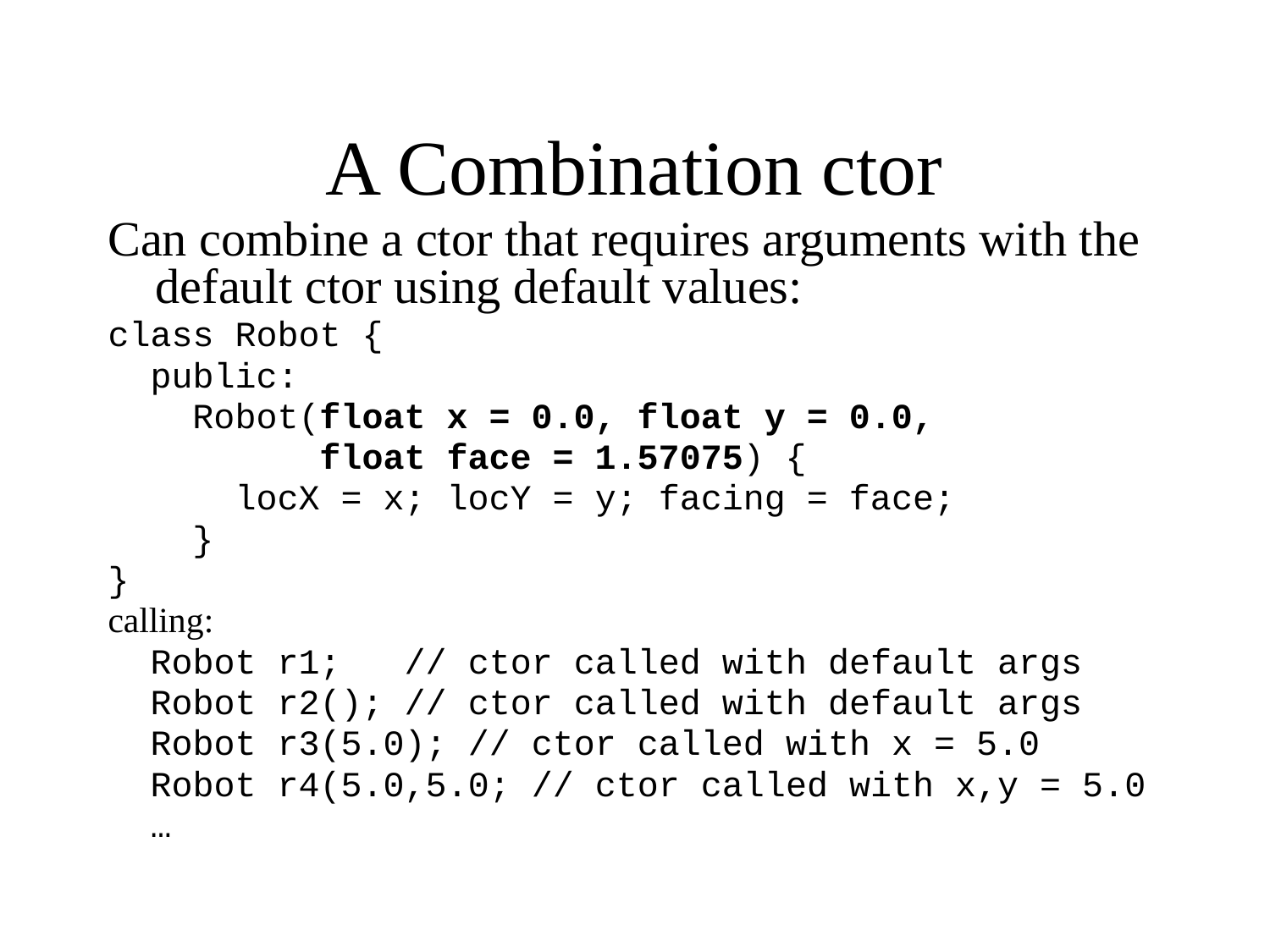

# A Combination ctor
Can combine a ctor that requires arguments with the default ctor using default values:
class Robot {
  public:
    Robot(float x = 0.0, float y = 0.0,
          float face = 1.57075) {
      locX = x; locY = y; facing = face;
    }
}
calling:
  Robot r1;   // ctor called with default args
  Robot r2(); // ctor called with default args
  Robot r3(5.0); // ctor called with x = 5.0
  Robot r4(5.0,5.0; // ctor called with x,y = 5.0
  …